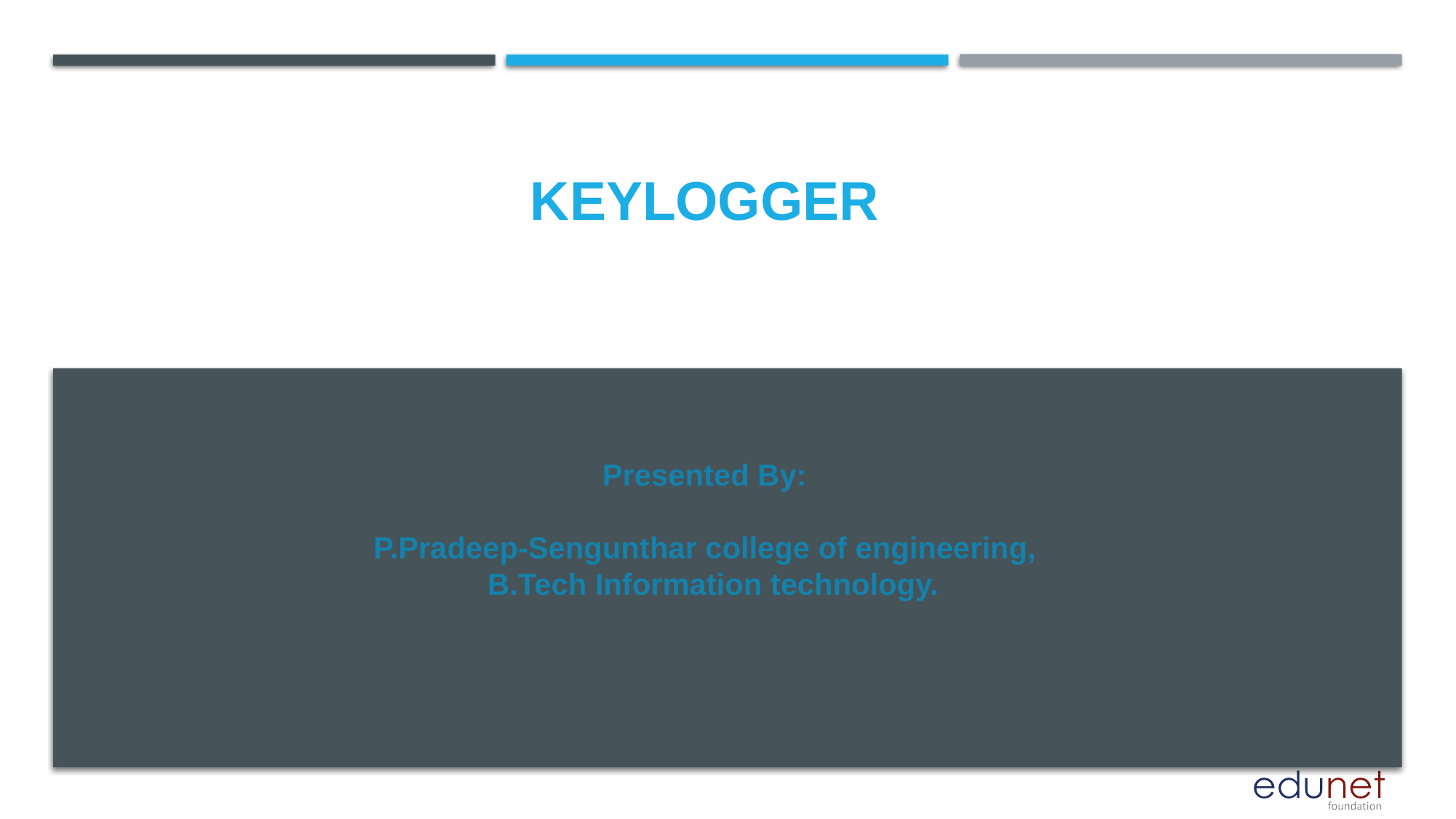

# keylogger
Presented By:

P.Pradeep-Sengunthar college of engineering,
  B.Tech Information technology.